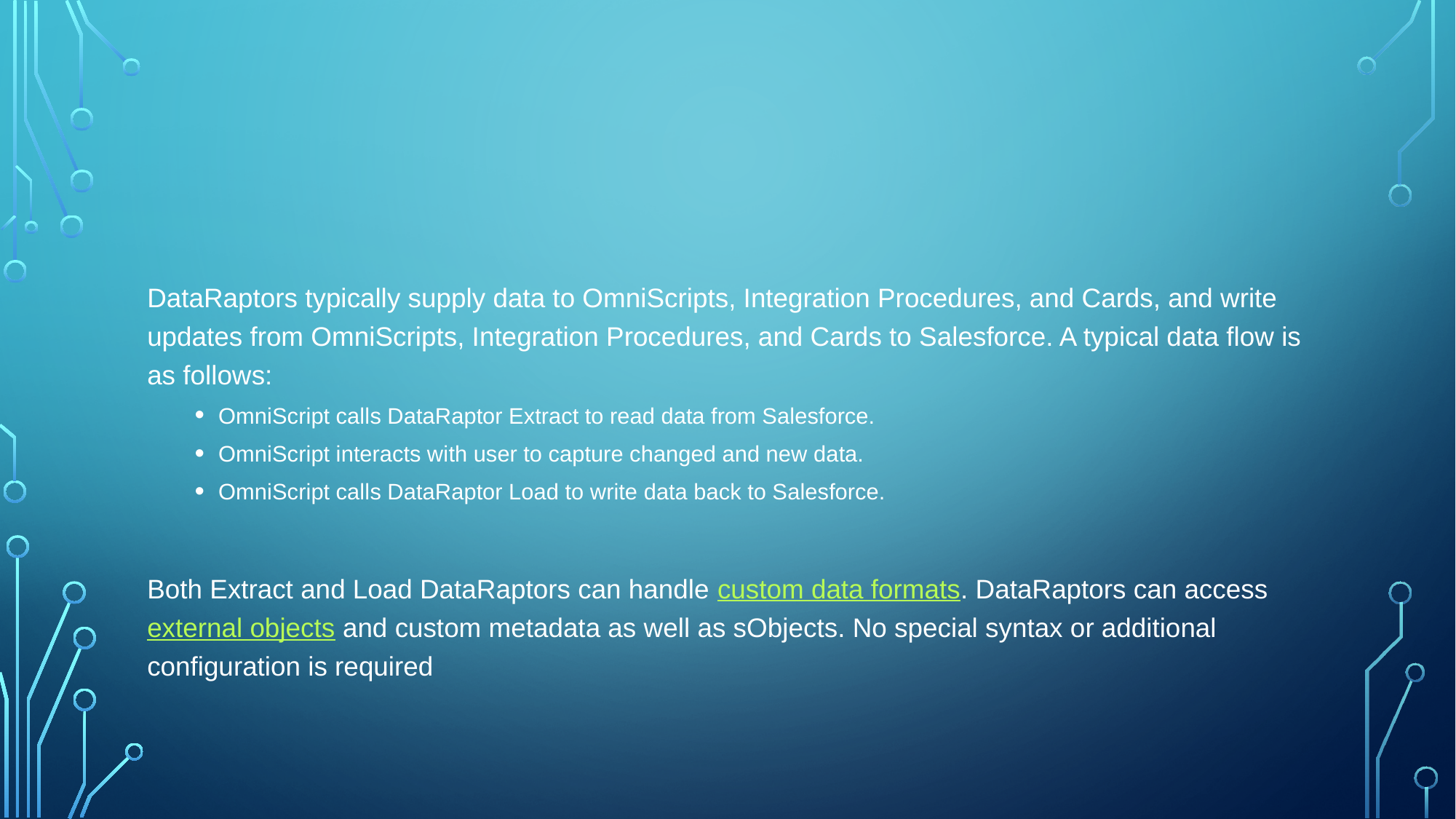

#
DataRaptors typically supply data to OmniScripts, Integration Procedures, and Cards, and write updates from OmniScripts, Integration Procedures, and Cards to Salesforce. A typical data flow is as follows:
OmniScript calls DataRaptor Extract to read data from Salesforce.
OmniScript interacts with user to capture changed and new data.
OmniScript calls DataRaptor Load to write data back to Salesforce.

Both Extract and Load DataRaptors can handle custom data formats. DataRaptors can access external objects and custom metadata as well as sObjects. No special syntax or additional configuration is required